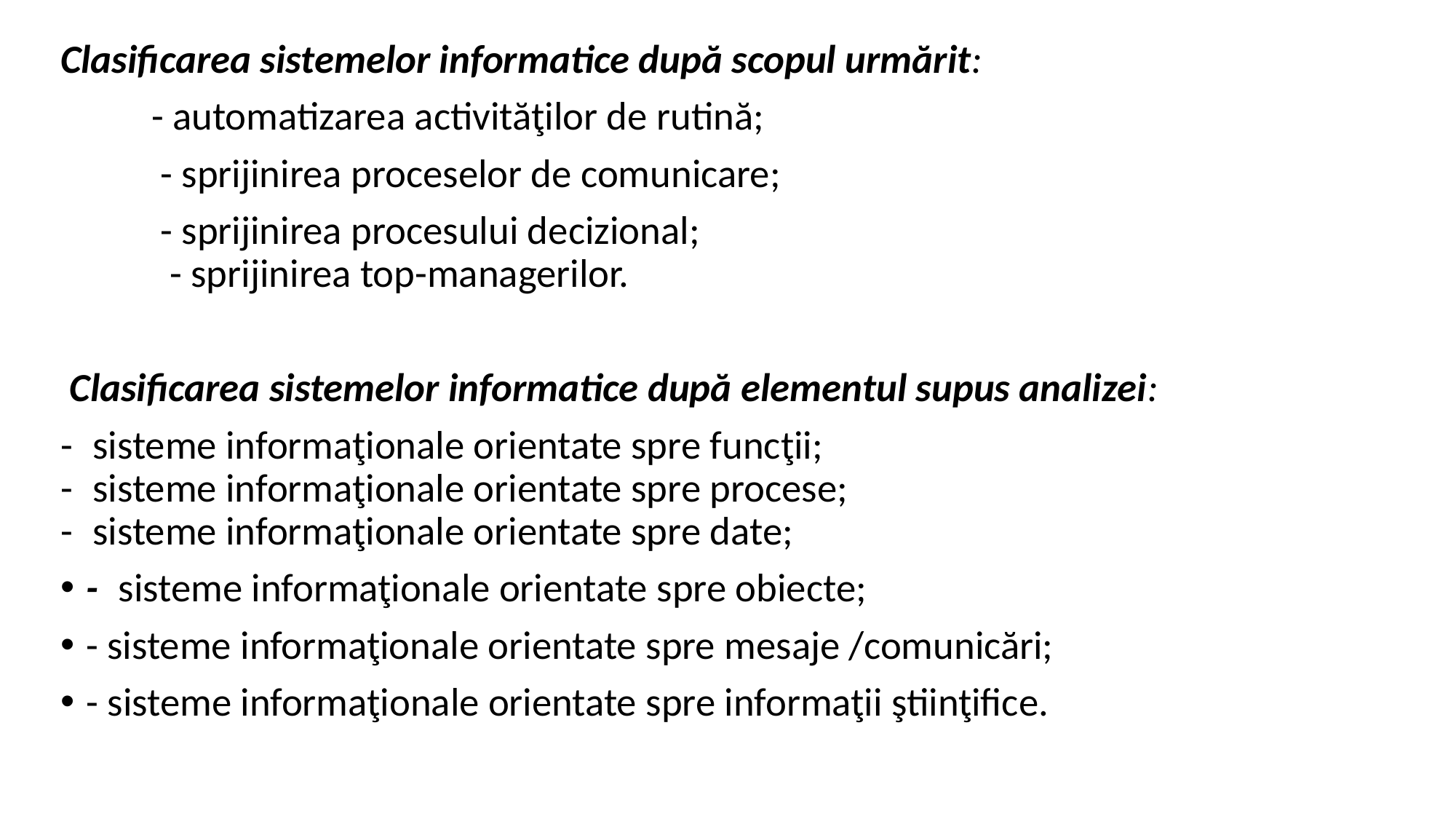

Clasificarea sistemelor informatice după scopul urmărit:
          - automatizarea activităţilor de rutină;
           - sprijinirea proceselor de comunicare;
           - sprijinirea procesului decizional;
            - sprijinirea top-managerilor.

 Clasificarea sistemelor informatice după elementul supus analizei:
- sisteme informaţionale orientate spre funcţii;
- sisteme informaţionale orientate spre procese;
- sisteme informaţionale orientate spre date;
- sisteme informaţionale orientate spre obiecte;
- sisteme informaţionale orientate spre mesaje /comunicări;
- sisteme informaţionale orientate spre informaţii ştiinţifice.